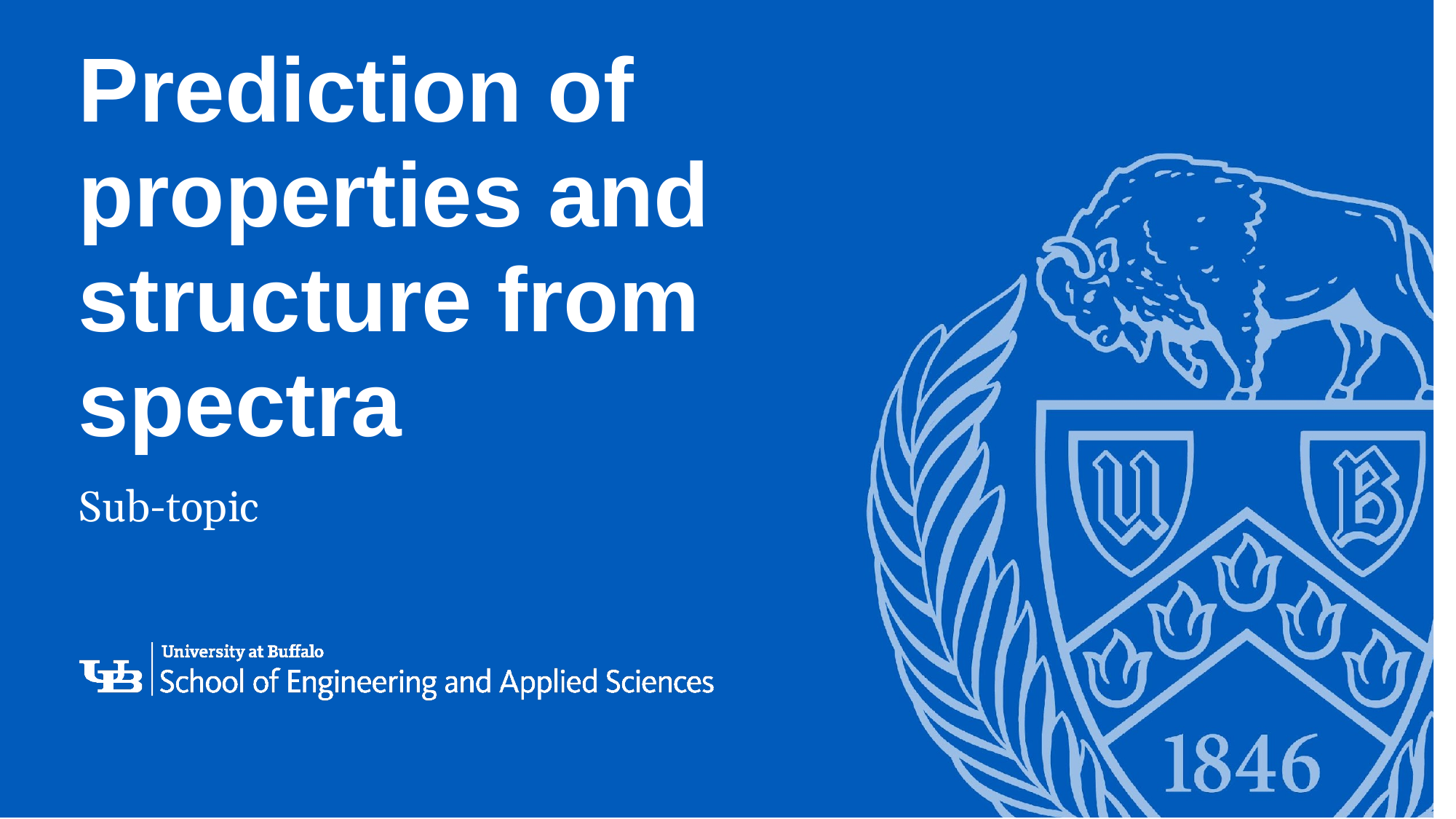

# Prediction of properties and structure from spectra
Sub-topic